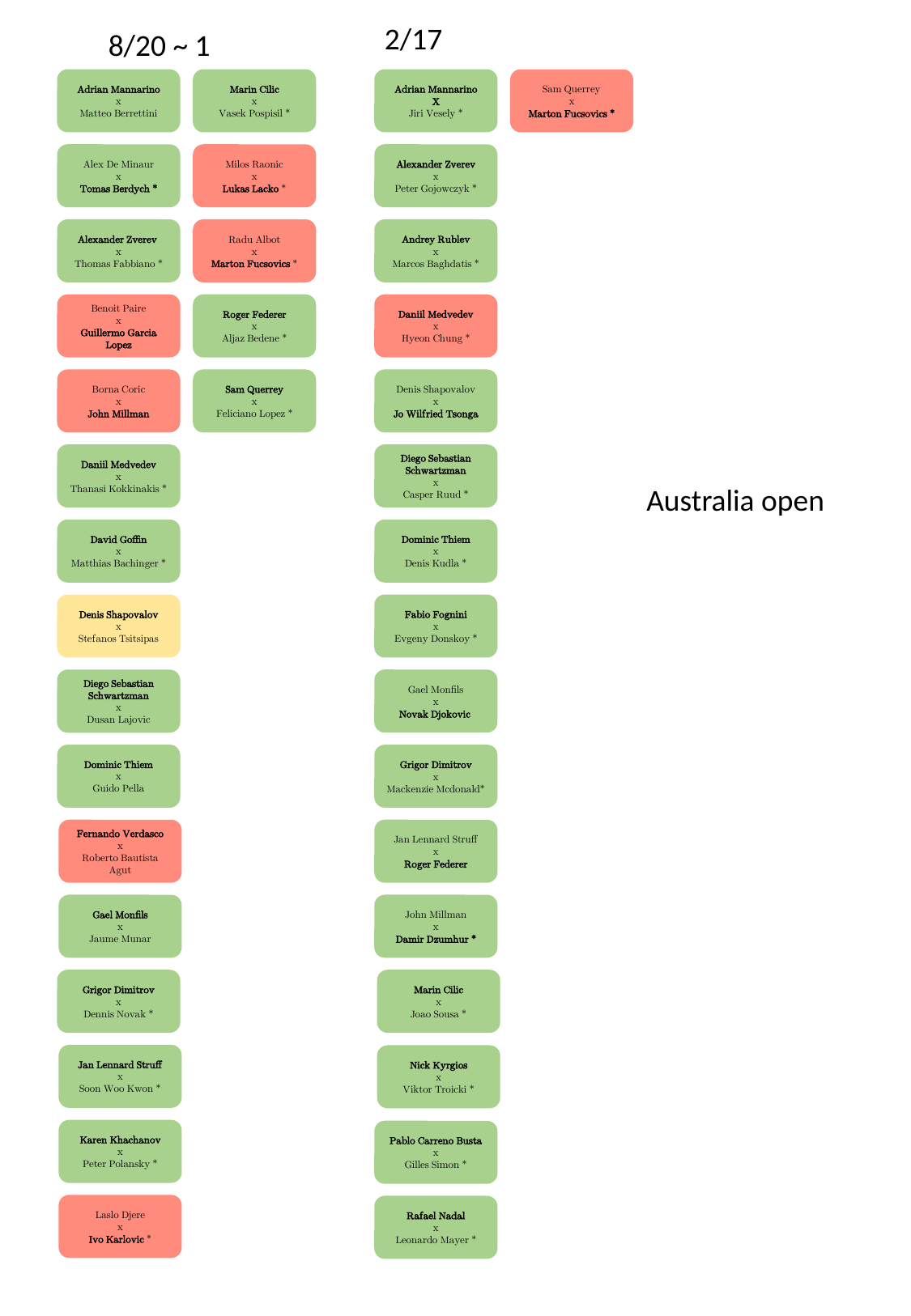

2/17
8/20 ~ 1
Sam Querrey
x
Marton Fucsovics *
Adrian Mannarino
X
Jiri Vesely *
Marin Cilic
x
Vasek Pospisil *
Adrian Mannarino
x
Matteo Berrettini
Alex De Minaur
x
Tomas Berdych *
Milos Raonic
x
Lukas Lacko *
Alexander Zverev
x
Peter Gojowczyk *
Alexander Zverev
x
Thomas Fabbiano *
Radu Albot
x
Marton Fucsovics *
Andrey Rublev
x
Marcos Baghdatis *
Daniil Medvedev
x
Hyeon Chung *
Roger Federer
x
Aljaz Bedene *
Benoit Paire
x
Guillermo Garcia Lopez
Denis Shapovalov
x
Jo Wilfried Tsonga
Sam Querrey
x
Feliciano Lopez *
Borna Coric
x
John Millman
Diego Sebastian Schwartzman
x
Casper Ruud *
Daniil Medvedev
x
Thanasi Kokkinakis *
Australia open
David Goffin
x
Matthias Bachinger *
Dominic Thiem
x
Denis Kudla *
Fabio Fognini
x
Evgeny Donskoy *
Denis Shapovalov
x
Stefanos Tsitsipas
Gael Monfils
x
Novak Djokovic
Diego Sebastian Schwartzman
x
Dusan Lajovic
Dominic Thiem
x
Guido Pella
Grigor Dimitrov
x
Mackenzie Mcdonald*
Fernando Verdasco
x
Roberto Bautista Agut
Jan Lennard Struff
x
Roger Federer
Gael Monfils
x
Jaume Munar
John Millman
x
Damir Dzumhur *
Grigor Dimitrov
x
Dennis Novak *
Marin Cilic
x
Joao Sousa *
Jan Lennard Struff
x
Soon Woo Kwon *
Nick Kyrgios
x
Viktor Troicki *
Karen Khachanov
x
Peter Polansky *
Pablo Carreno Busta
x
Gilles Simon *
Laslo Djere
x
Ivo Karlovic *
Rafael Nadal
x
Leonardo Mayer *